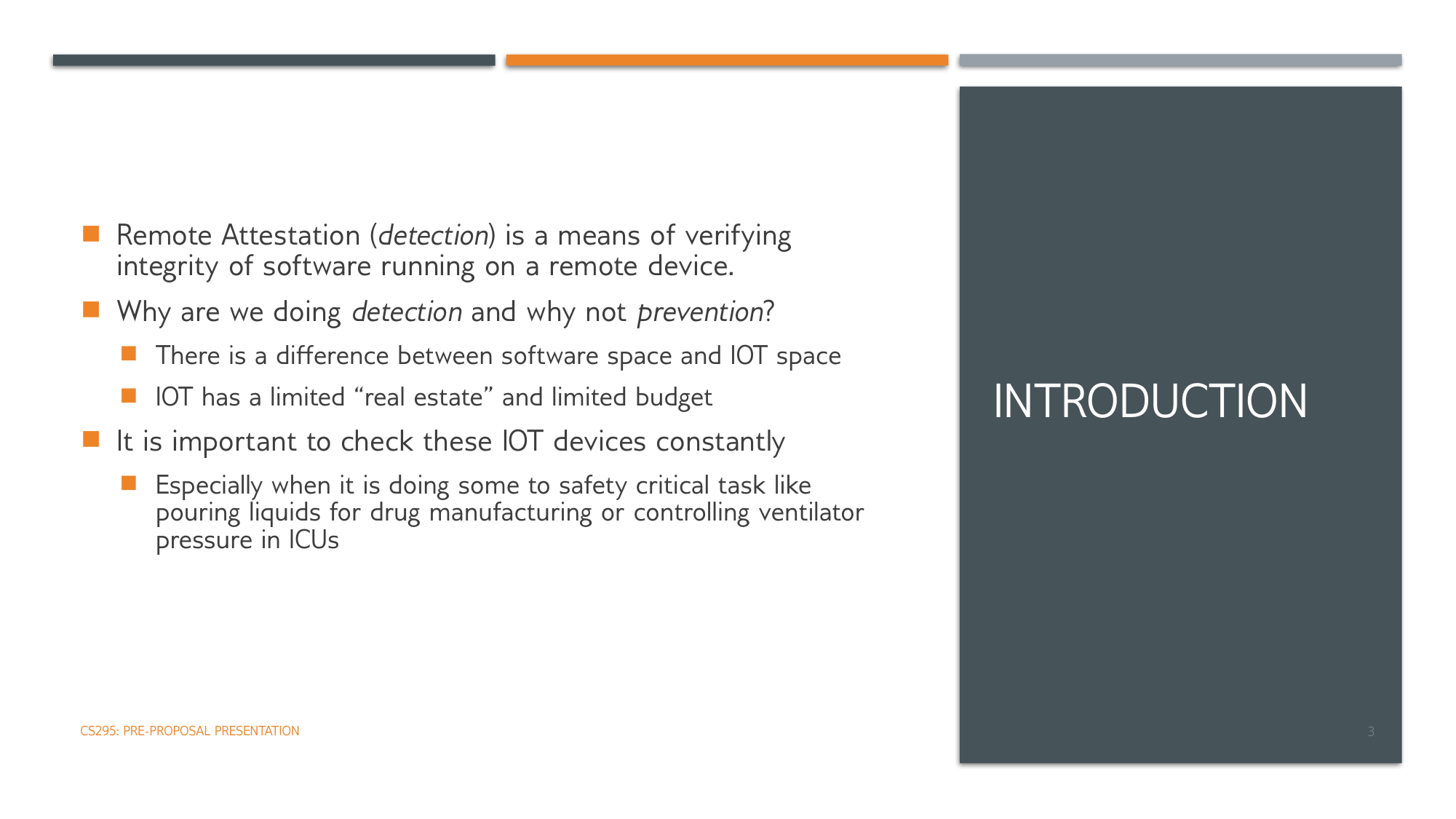

Remote Attestation (detection) is a means of verifying integrity of software running on a remote device.
Why are we doing detection and why not prevention?
There is a difference between software space and IOT space
IOT has a limited “real estate” and limited budget
It is important to check these IOT devices constantly
Especially when it is doing some to safety critical task like pouring liquids for drug manufacturing or controlling ventilator pressure in ICUs

# introduction
CS295: Pre-Proposal Presentation
3